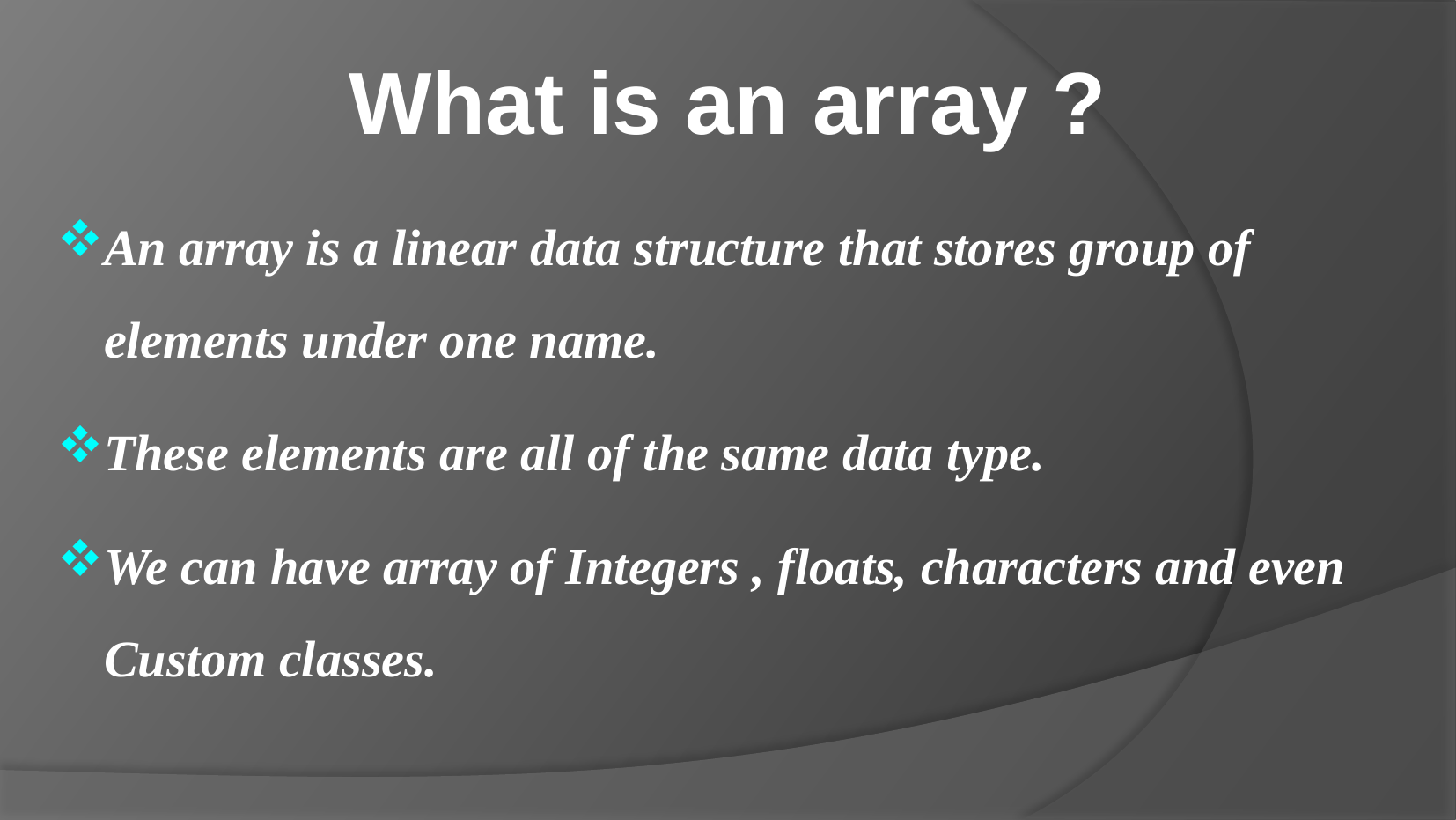

What is an array ?
An array is a linear data structure that stores group of elements under one name.
These elements are all of the same data type.
We can have array of Integers , floats, characters and even Custom classes.